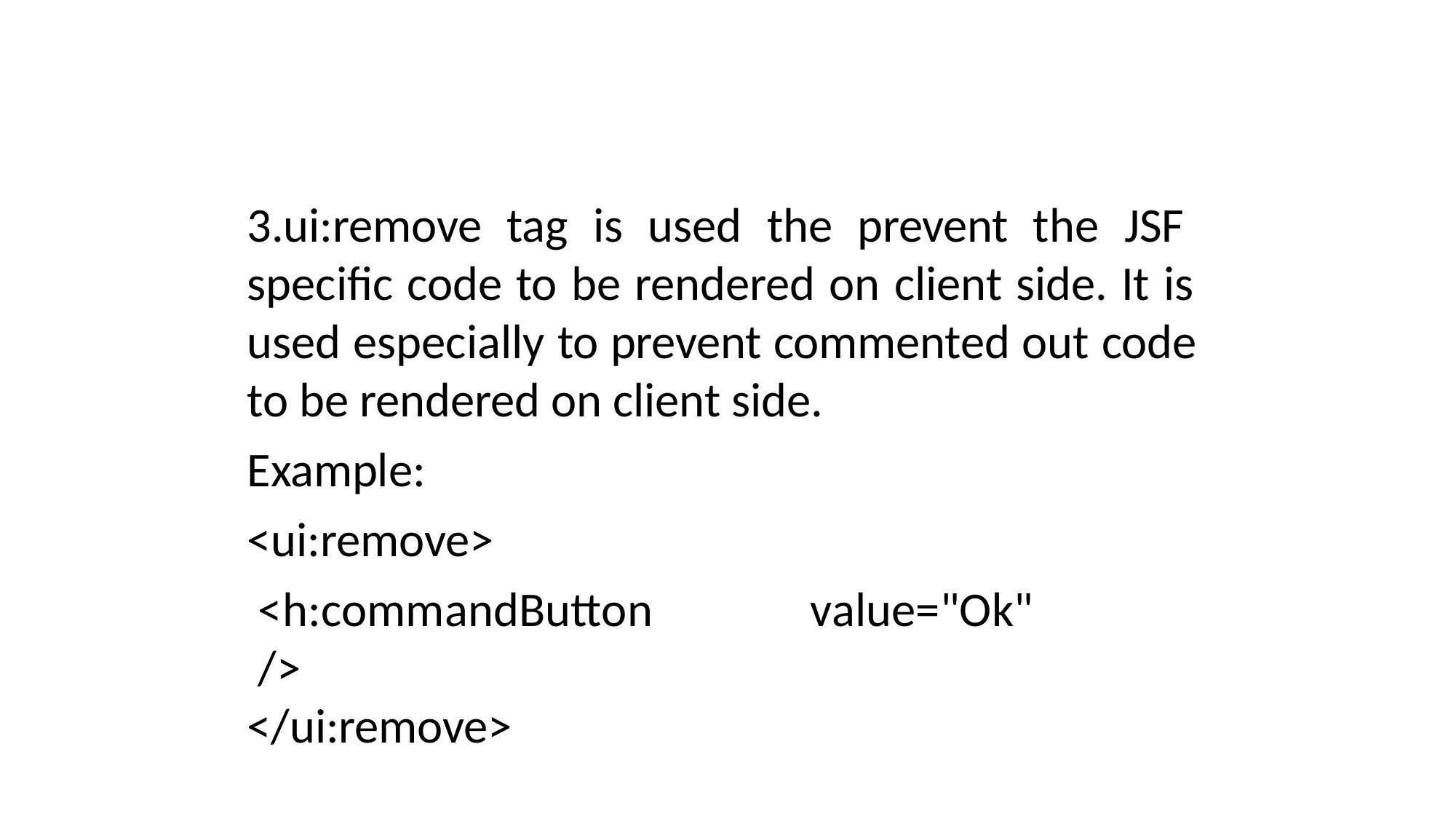

3.ui:remove tag is used the prevent the JSF  specific code to be rendered on client side. It is  used especially to prevent commented out code  to be rendered on client side.
Example:
<ui:remove>
<h:commandButton	value="Ok"	/>
</ui:remove>